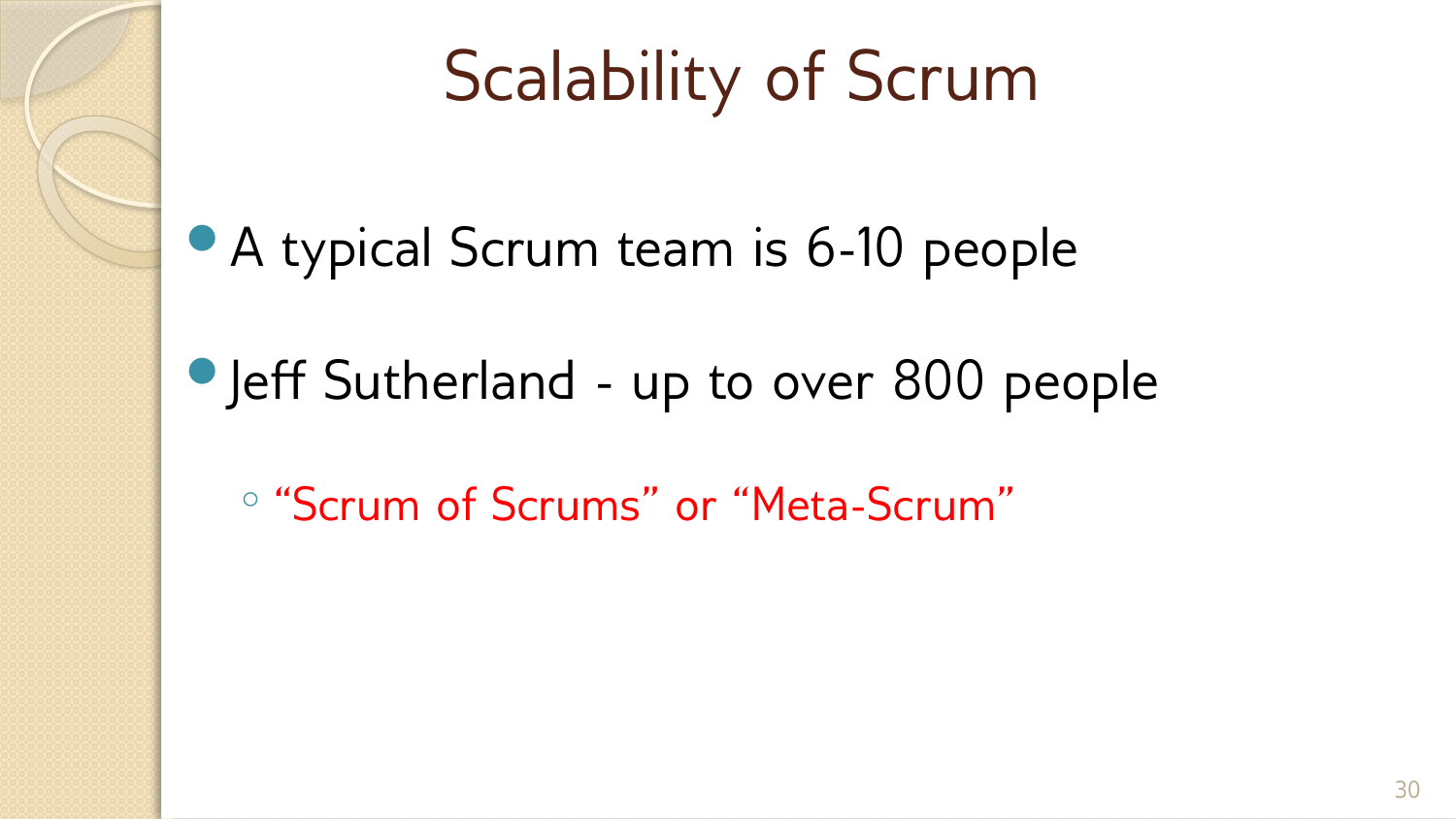

# Scalability of Scrum
A typical Scrum team is 6-10 people
Jeff Sutherland - up to over 800 people
“Scrum of Scrums” or “Meta-Scrum”

30